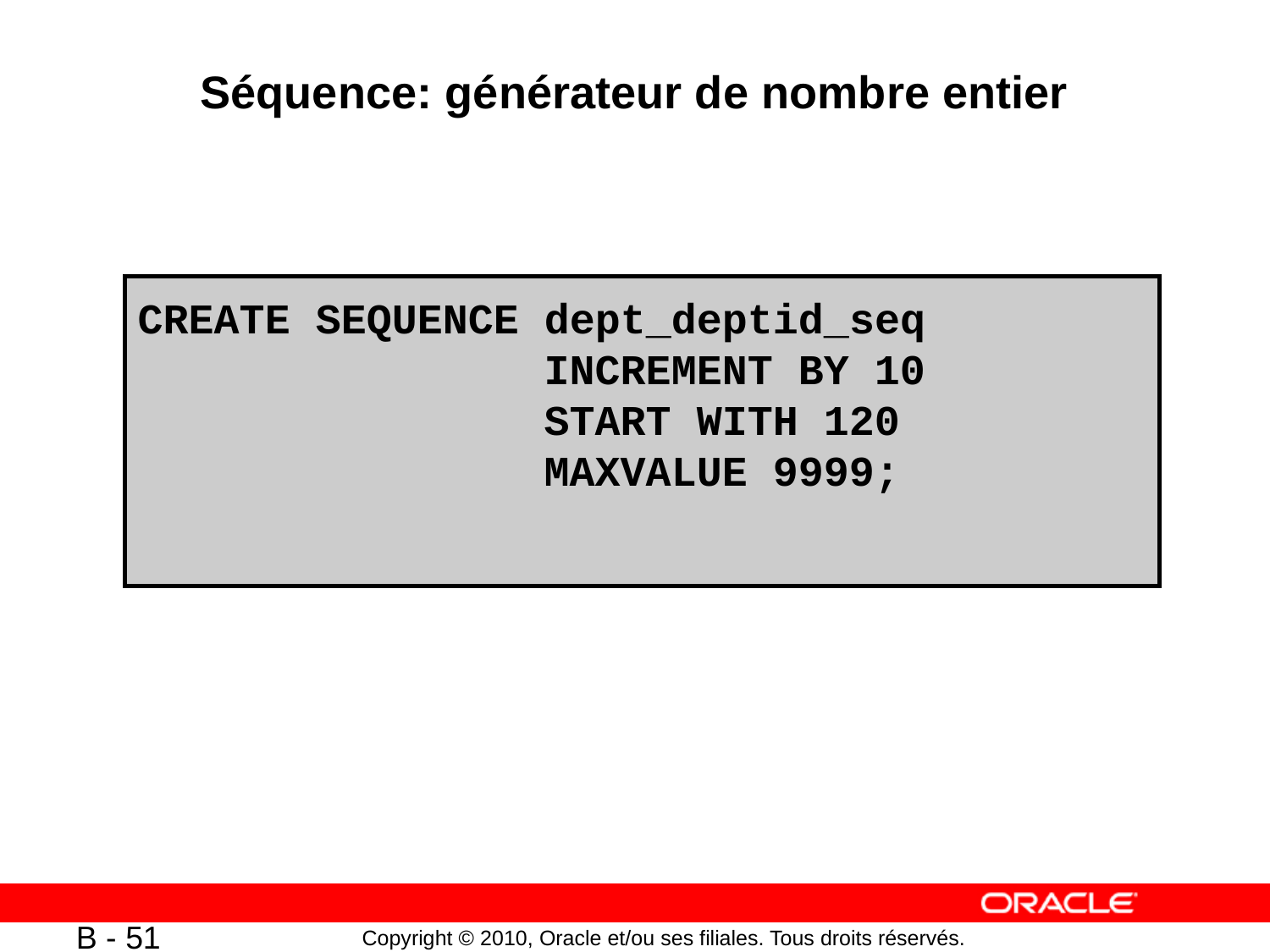

# Séquence: générateur de nombre entier
CREATE SEQUENCE dept_deptid_seq
                INCREMENT BY 10
                START WITH 120
                MAXVALUE 9999;